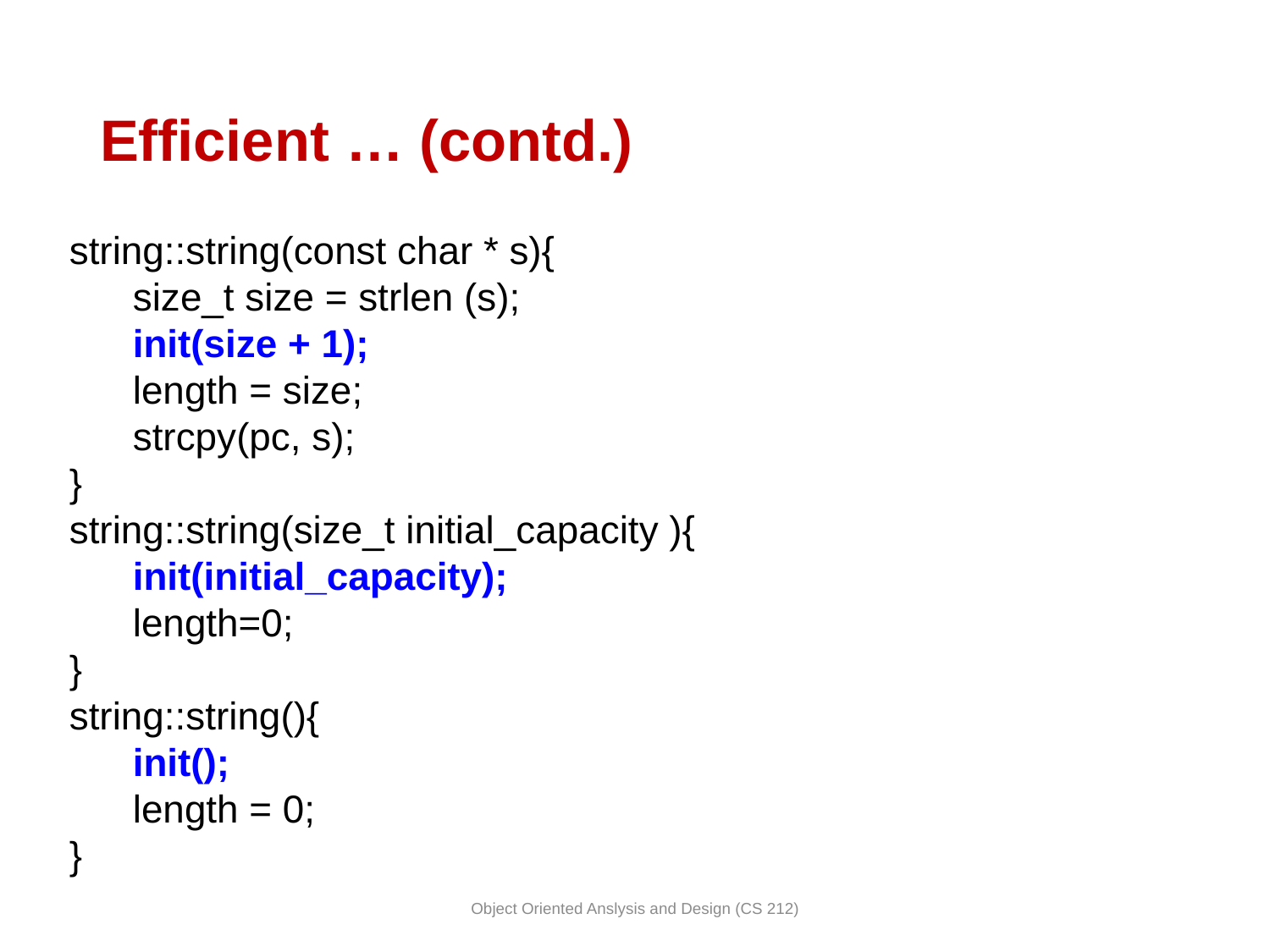

# Efficient … (contd.)
string::string(const char * s){
size_t size = strlen (s);
init(size + 1);
length = size;
strcpy(pc, s);
}
string::string(size_t initial_capacity ){
init(initial_capacity);
length=0;
}
string::string(){
init();
length = 0;
}
Object Oriented Anslysis and Design (CS 212)